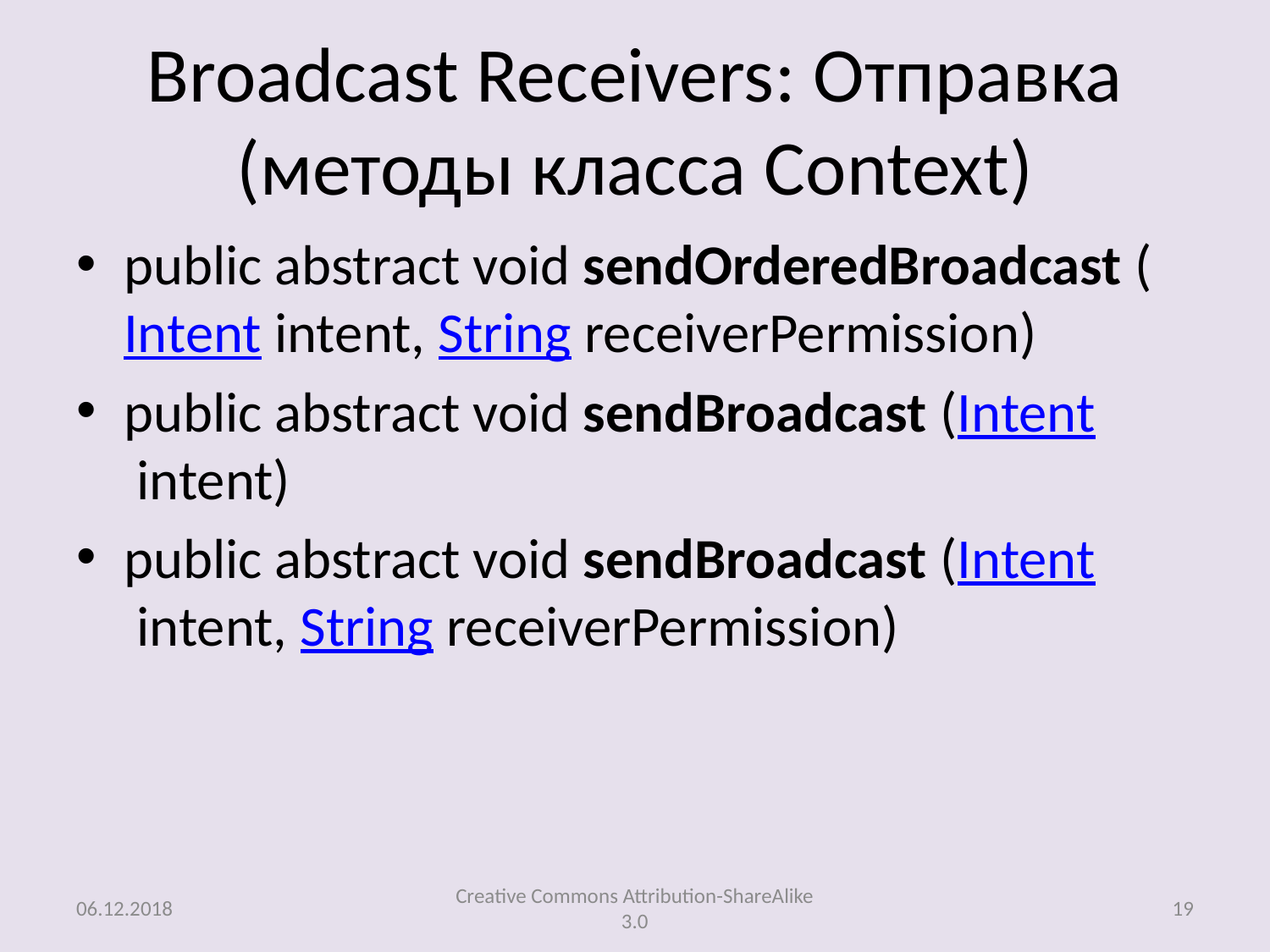

# Broadcast Receivers: Отправка (методы класса Context)
public abstract void sendOrderedBroadcast (Intent intent, String receiverPermission)
public abstract void sendBroadcast (Intent intent)
public abstract void sendBroadcast (Intent intent, String receiverPermission)

06.12.2018
Creative Commons Attribution-ShareAlike 3.0
19